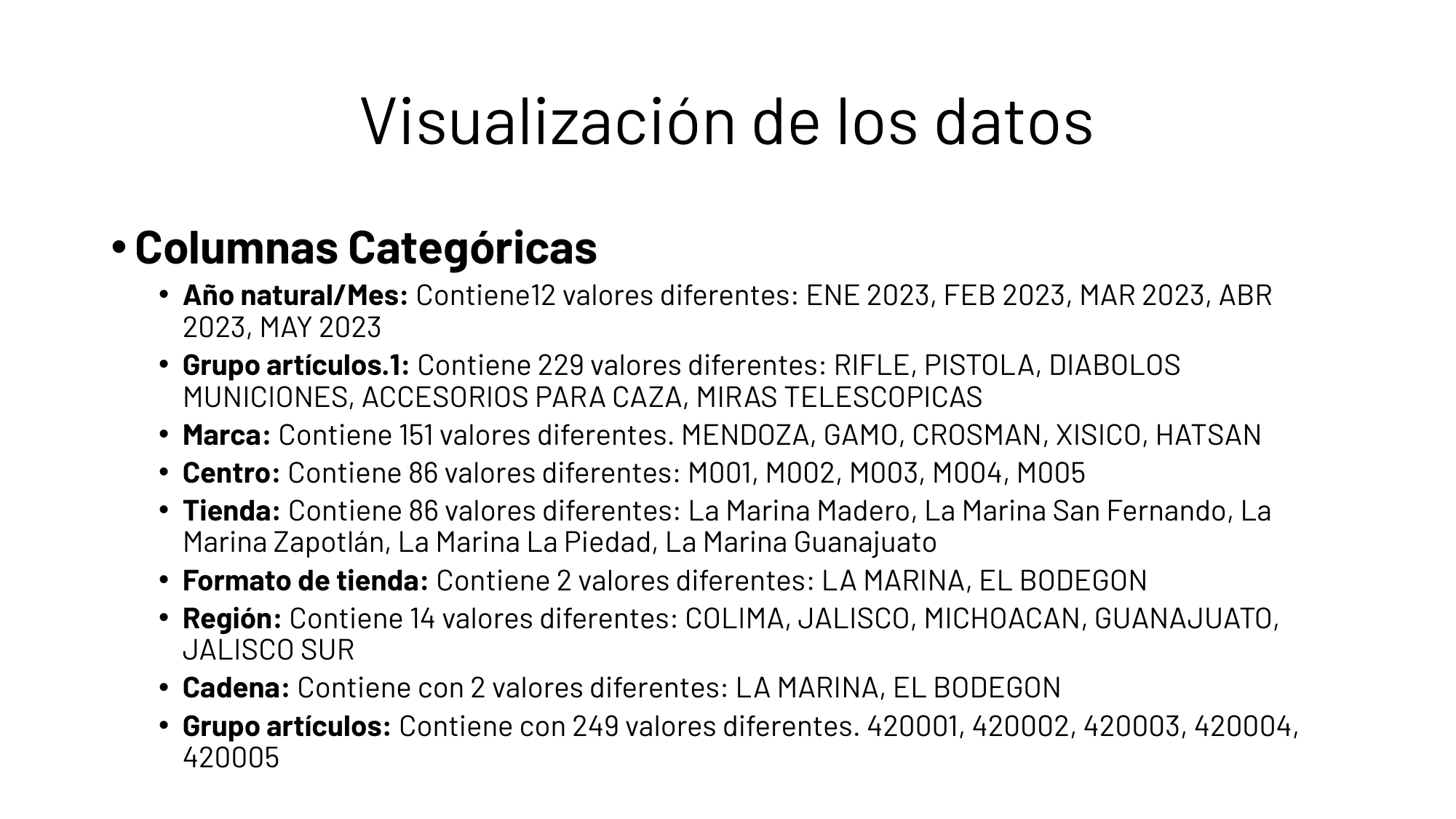

# Visualización de los datos
Columnas Categóricas
Año natural/Mes: Contiene12 valores diferentes: ENE 2023, FEB 2023, MAR 2023, ABR 2023, MAY 2023
Grupo artículos.1: Contiene 229 valores diferentes: RIFLE, PISTOLA, DIABOLOS MUNICIONES, ACCESORIOS PARA CAZA, MIRAS TELESCOPICAS
Marca: Contiene 151 valores diferentes. MENDOZA, GAMO, CROSMAN, XISICO, HATSAN
Centro: Contiene 86 valores diferentes: M001, M002, M003, M004, M005
Tienda: Contiene 86 valores diferentes: La Marina Madero, La Marina San Fernando, La Marina Zapotlán, La Marina La Piedad, La Marina Guanajuato
Formato de tienda: Contiene 2 valores diferentes: LA MARINA, EL BODEGON
Región: Contiene 14 valores diferentes: COLIMA, JALISCO, MICHOACAN, GUANAJUATO, JALISCO SUR
Cadena: Contiene con 2 valores diferentes: LA MARINA, EL BODEGON
Grupo artículos: Contiene con 249 valores diferentes. 420001, 420002, 420003, 420004, 420005